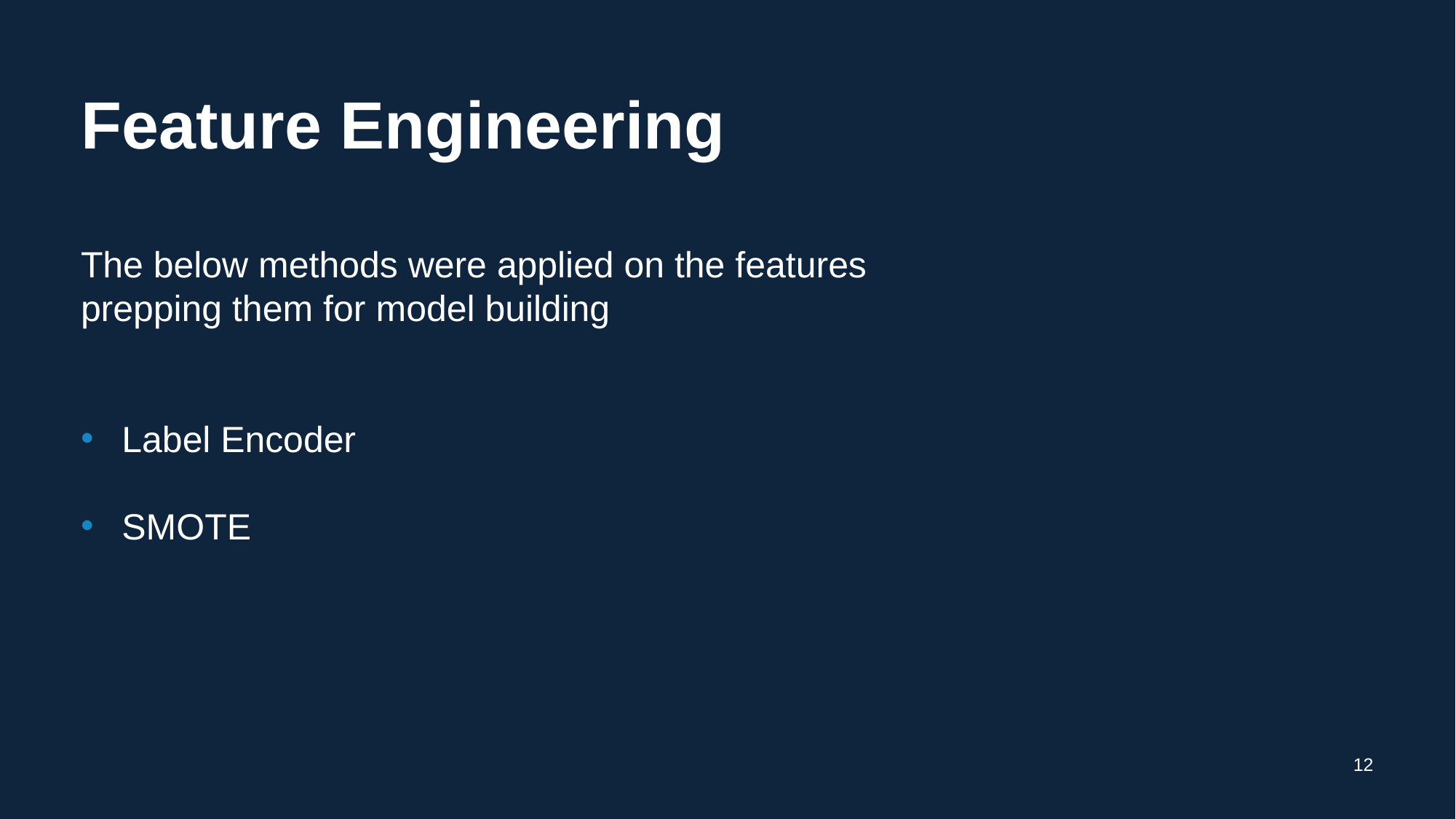

# Feature Engineering
The below methods were applied on the features prepping them for model building

Label Encoder
SMOTE
12